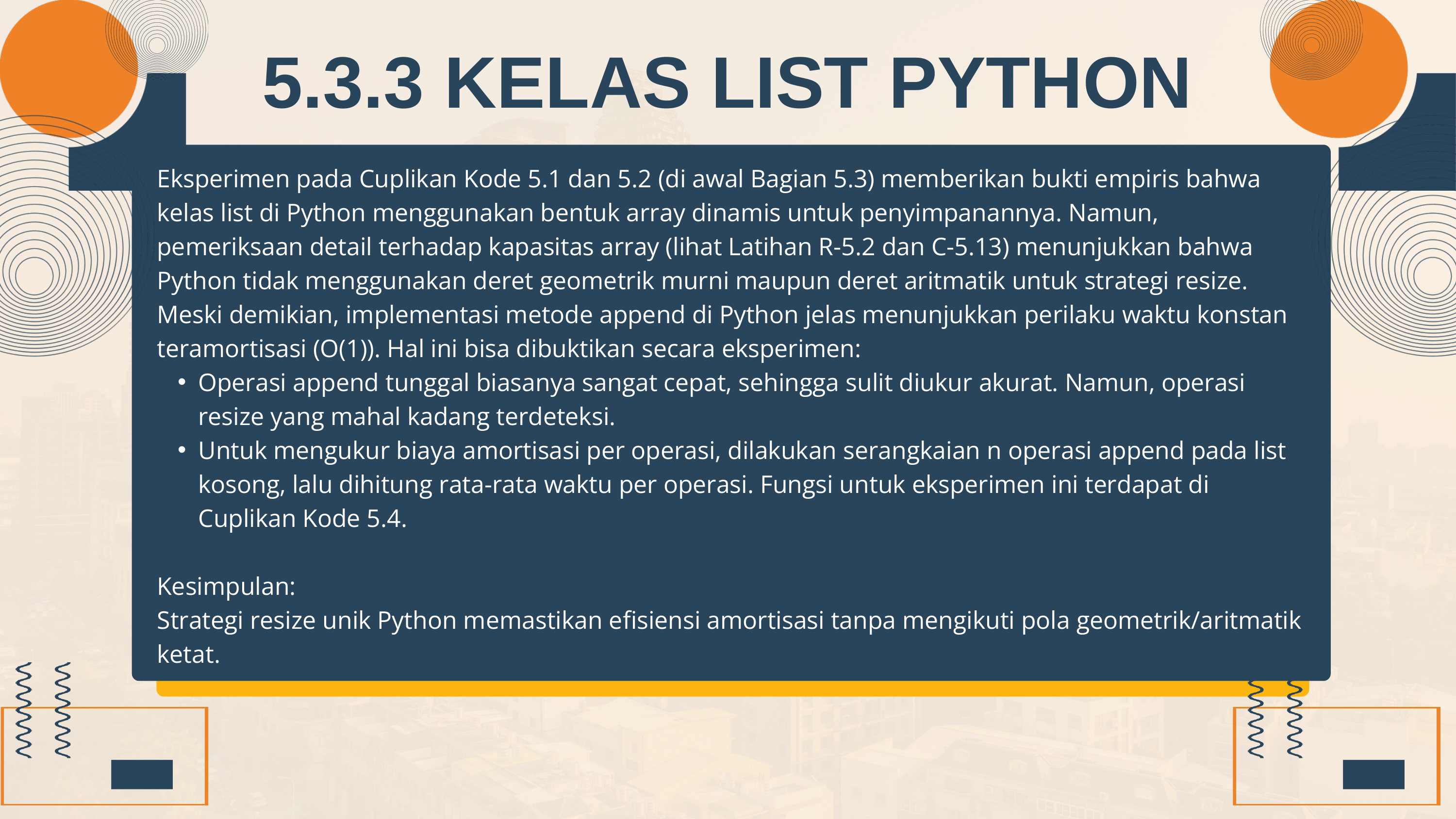

5.3.3 KELAS LIST PYTHON

Eksperimen pada Cuplikan Kode 5.1 dan 5.2 (di awal Bagian 5.3) memberikan bukti empiris bahwa kelas list di Python menggunakan bentuk array dinamis untuk penyimpanannya. Namun, pemeriksaan detail terhadap kapasitas array (lihat Latihan R-5.2 dan C-5.13) menunjukkan bahwa Python tidak menggunakan deret geometrik murni maupun deret aritmatik untuk strategi resize.
Meski demikian, implementasi metode append di Python jelas menunjukkan perilaku waktu konstan teramortisasi (O(1)). Hal ini bisa dibuktikan secara eksperimen:
Operasi append tunggal biasanya sangat cepat, sehingga sulit diukur akurat. Namun, operasi resize yang mahal kadang terdeteksi.
Untuk mengukur biaya amortisasi per operasi, dilakukan serangkaian n operasi append pada list kosong, lalu dihitung rata-rata waktu per operasi. Fungsi untuk eksperimen ini terdapat di Cuplikan Kode 5.4.

Kesimpulan:
Strategi resize unik Python memastikan efisiensi amortisasi tanpa mengikuti pola geometrik/aritmatik ketat.